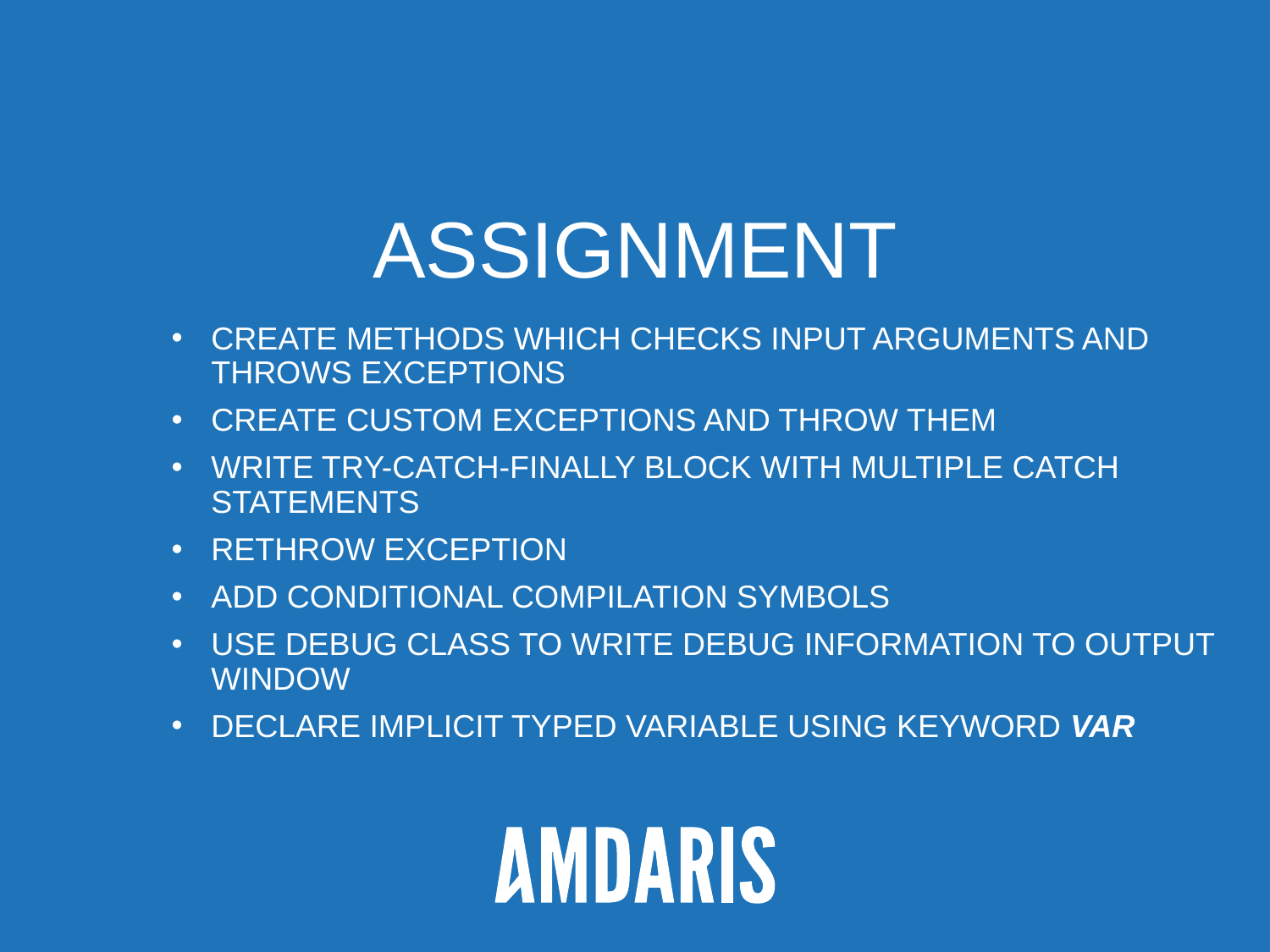

# Assignment
Create methods which checks input arguments and throws exceptions
Create custom exceptions and throw them
Write Try-catch-Finally block with multiple catch statements
Rethrow exception
Add conditional compilation symbols
Use debug class to write debug information to output window
Declare implicit typed variable using keyword var